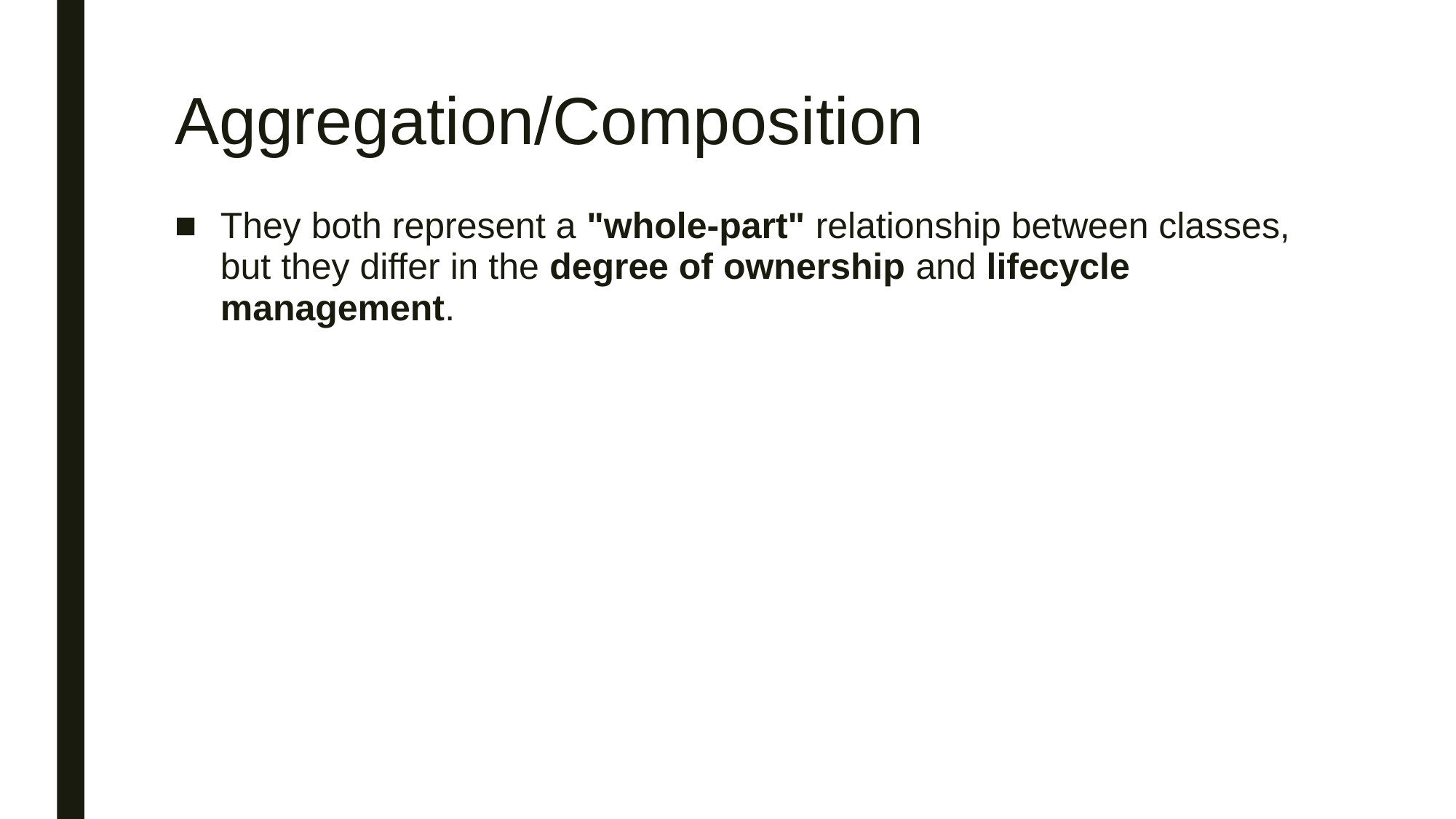

# Aggregation/Composition
They both represent a "whole-part" relationship between classes, but they differ in the degree of ownership and lifecycle management.